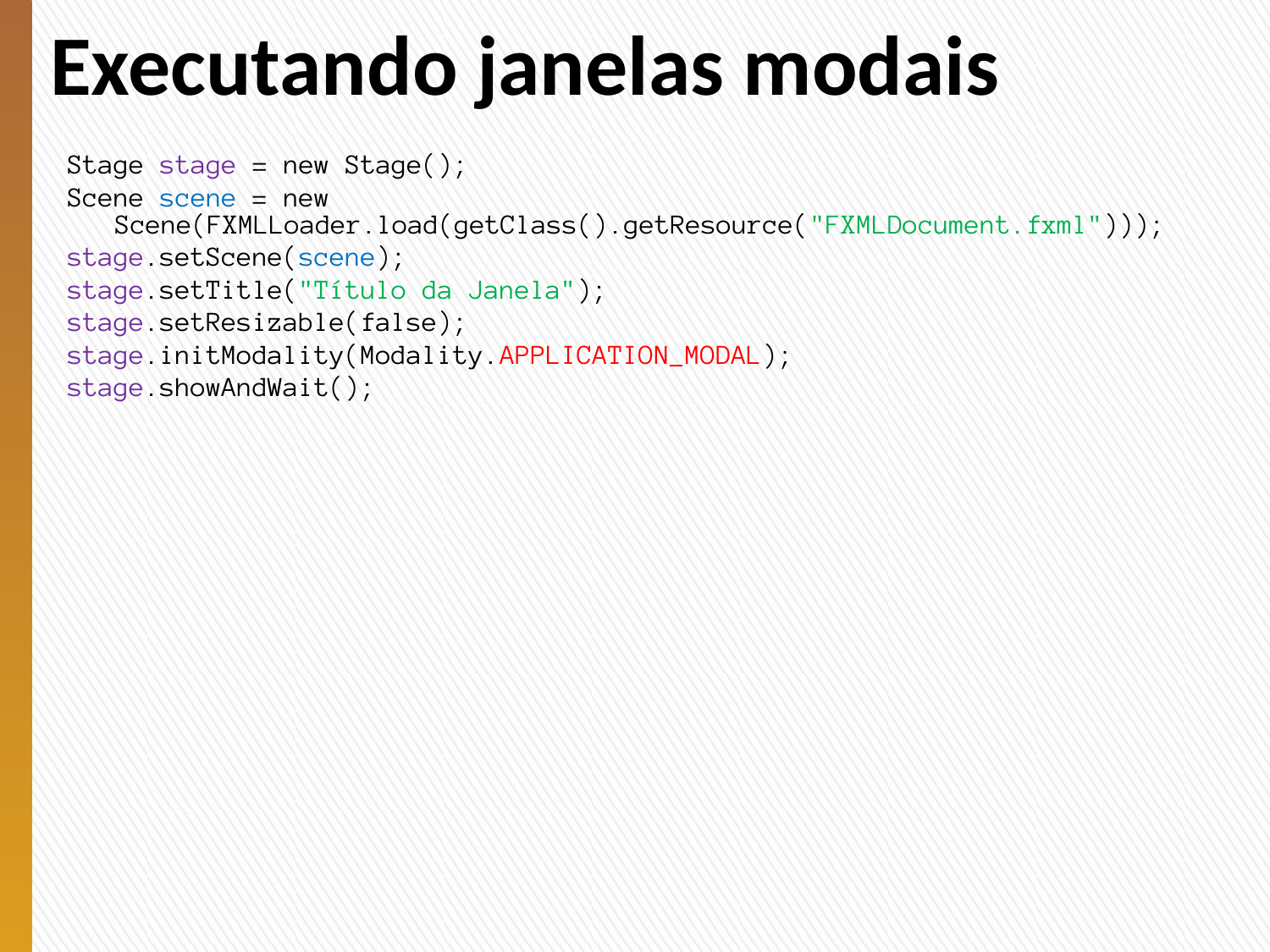

# Executando janelas modais
Stage stage = new Stage();
Scene scene = new Scene(FXMLLoader.load(getClass().getResource("FXMLDocument.fxml")));
stage.setScene(scene);
stage.setTitle("Título da Janela");
stage.setResizable(false);
stage.initModality(Modality.APPLICATION_MODAL);
stage.showAndWait();